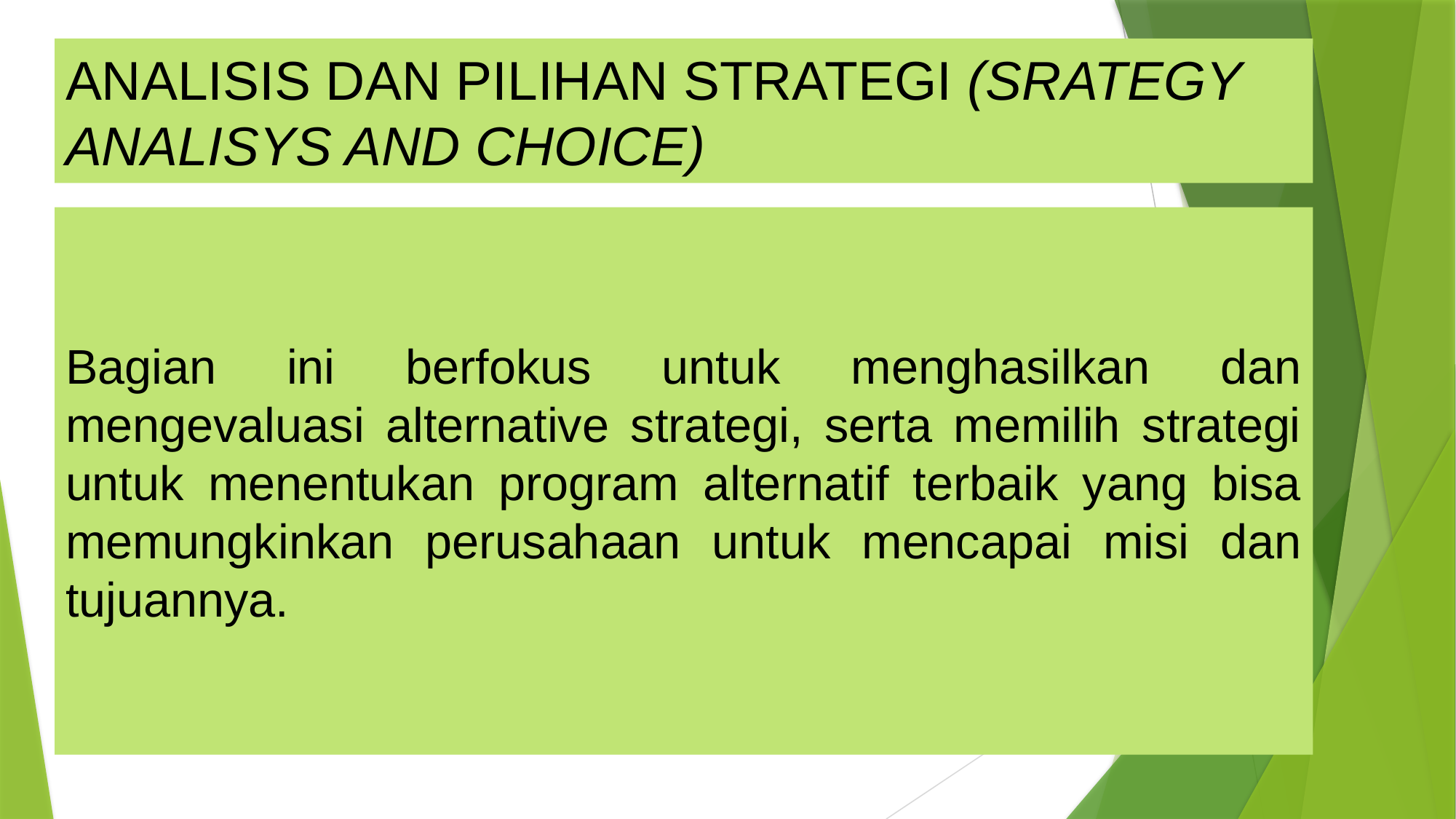

# ANALISIS DAN PILIHAN STRATEGI (SRATEGY ANALISYS AND CHOICE)
Bagian ini berfokus untuk menghasilkan dan mengevaluasi alternative strategi, serta memilih strategi untuk menentukan program alternatif terbaik yang bisa memungkinkan perusahaan untuk mencapai misi dan tujuannya.